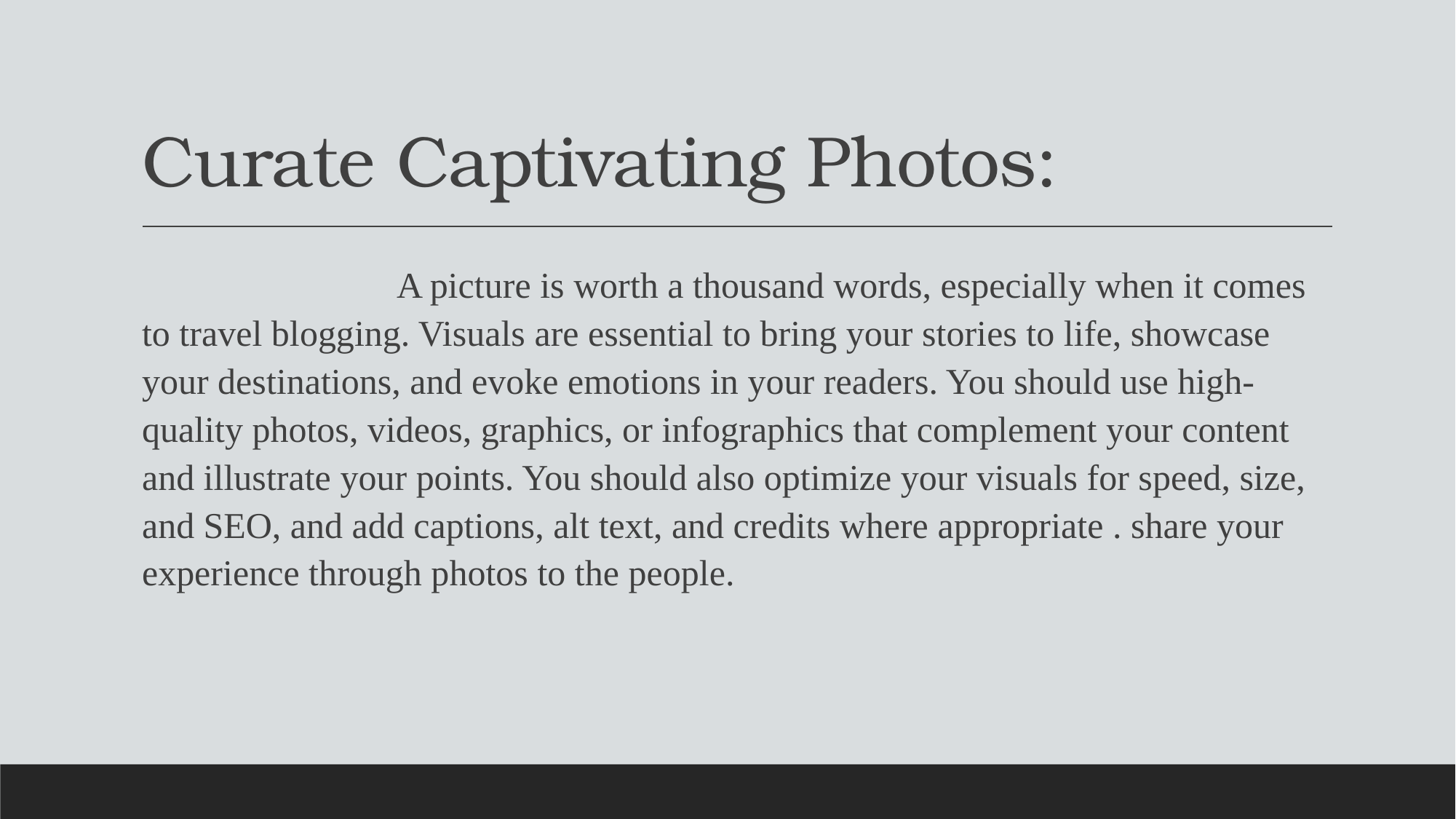

# Curate Captivating Photos:
                            A picture is worth a thousand words, especially when it comes to travel blogging. Visuals are essential to bring your stories to life, showcase your destinations, and evoke emotions in your readers. You should use high-quality photos, videos, graphics, or infographics that complement your content and illustrate your points. You should also optimize your visuals for speed, size, and SEO, and add captions, alt text, and credits where appropriate . share your experience through photos to the people.